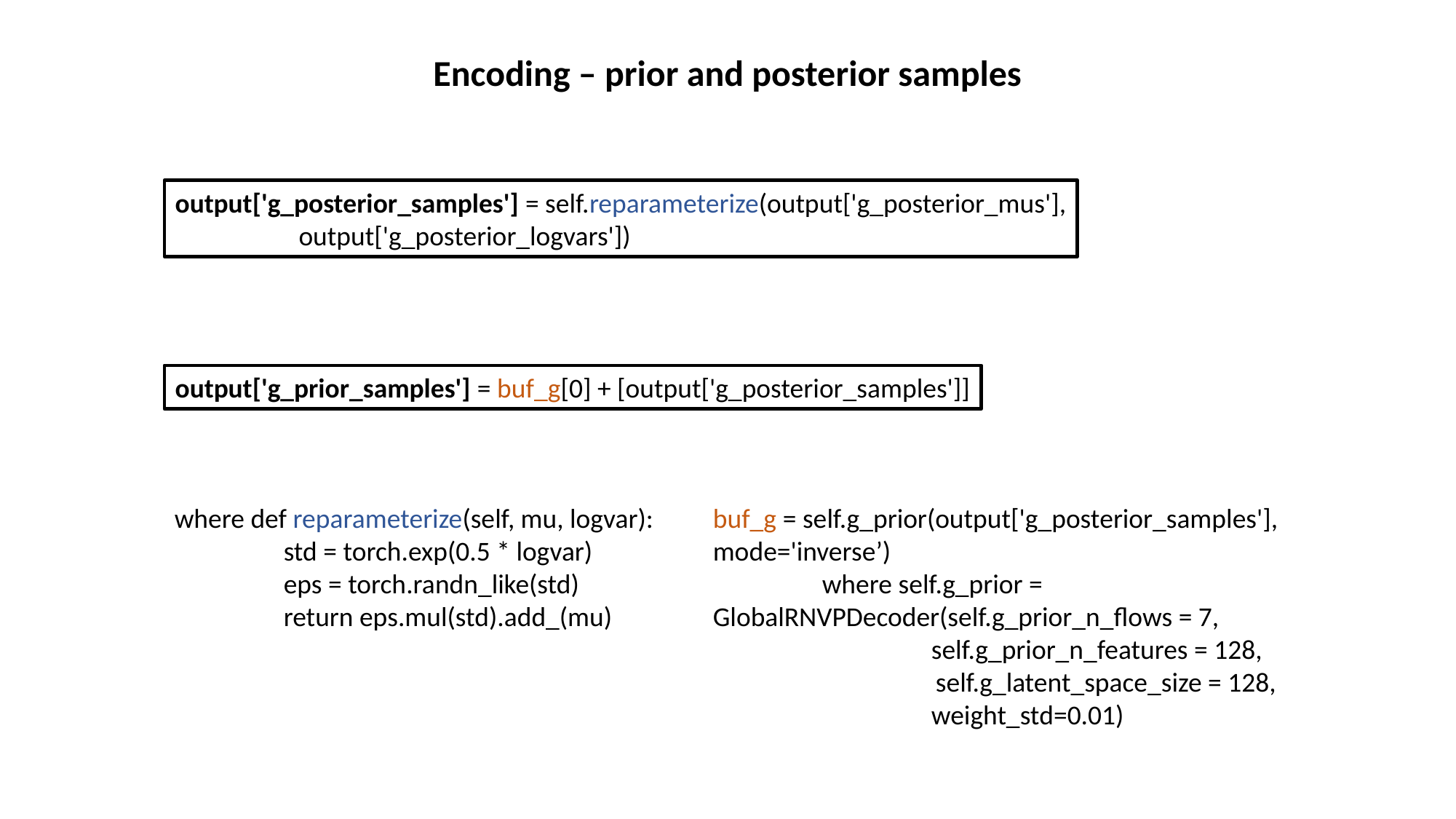

Encoding – prior and posterior samples
output['g_posterior_samples'] = self.reparameterize(output['g_posterior_mus'],
                    output['g_posterior_logvars'])
output['g_prior_samples'] = buf_g[0] + [output['g_posterior_samples']]
where def reparameterize(self, mu, logvar):
	std = torch.exp(0.5 * logvar)
        	eps = torch.randn_like(std)
        	return eps.mul(std).add_(mu)
buf_g = self.g_prior(output['g_posterior_samples'], mode='inverse’)
	where self.g_prior = GlobalRNVPDecoder(self.g_prior_n_flows = 7, 				self.g_prior_n_features = 128,
                                    self.g_latent_space_size = 128, 			weight_std=0.01)